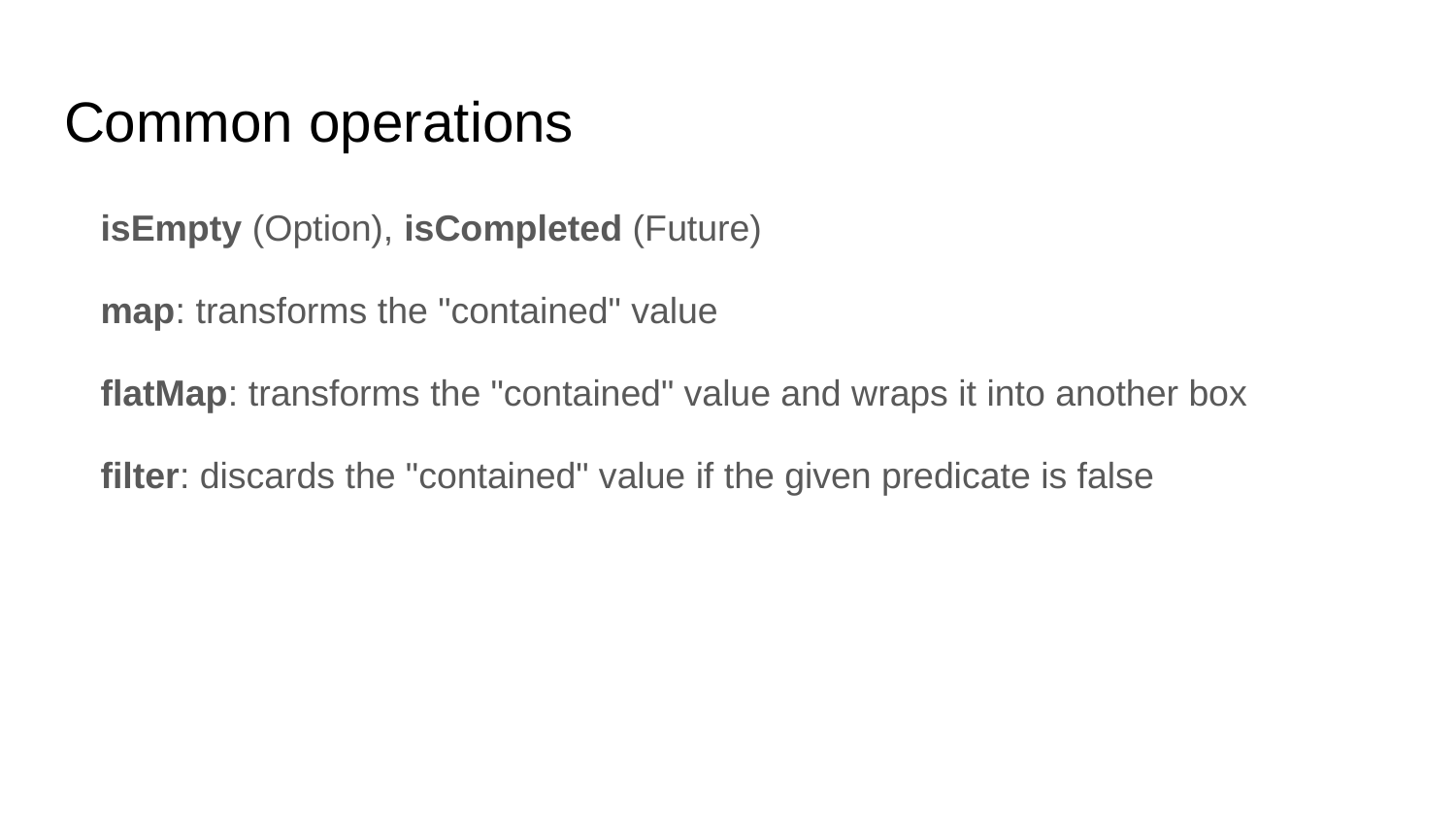

# Common operations
isEmpty (Option), isCompleted (Future)
map: transforms the "contained" value
flatMap: transforms the "contained" value and wraps it into another box
filter: discards the "contained" value if the given predicate is false